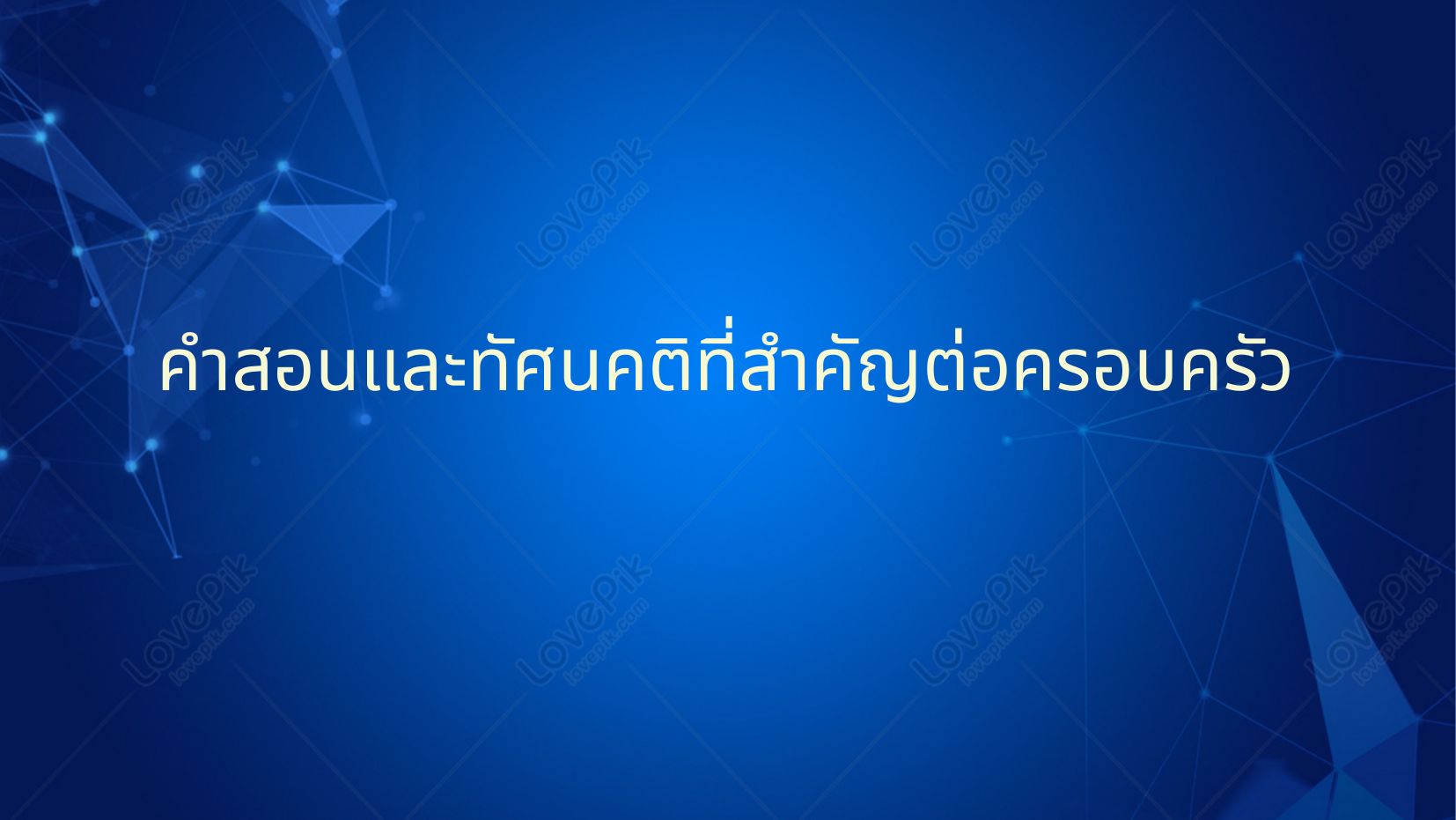

# คำสอนและทัศนคติที่สำคัญต่อครอบครัว